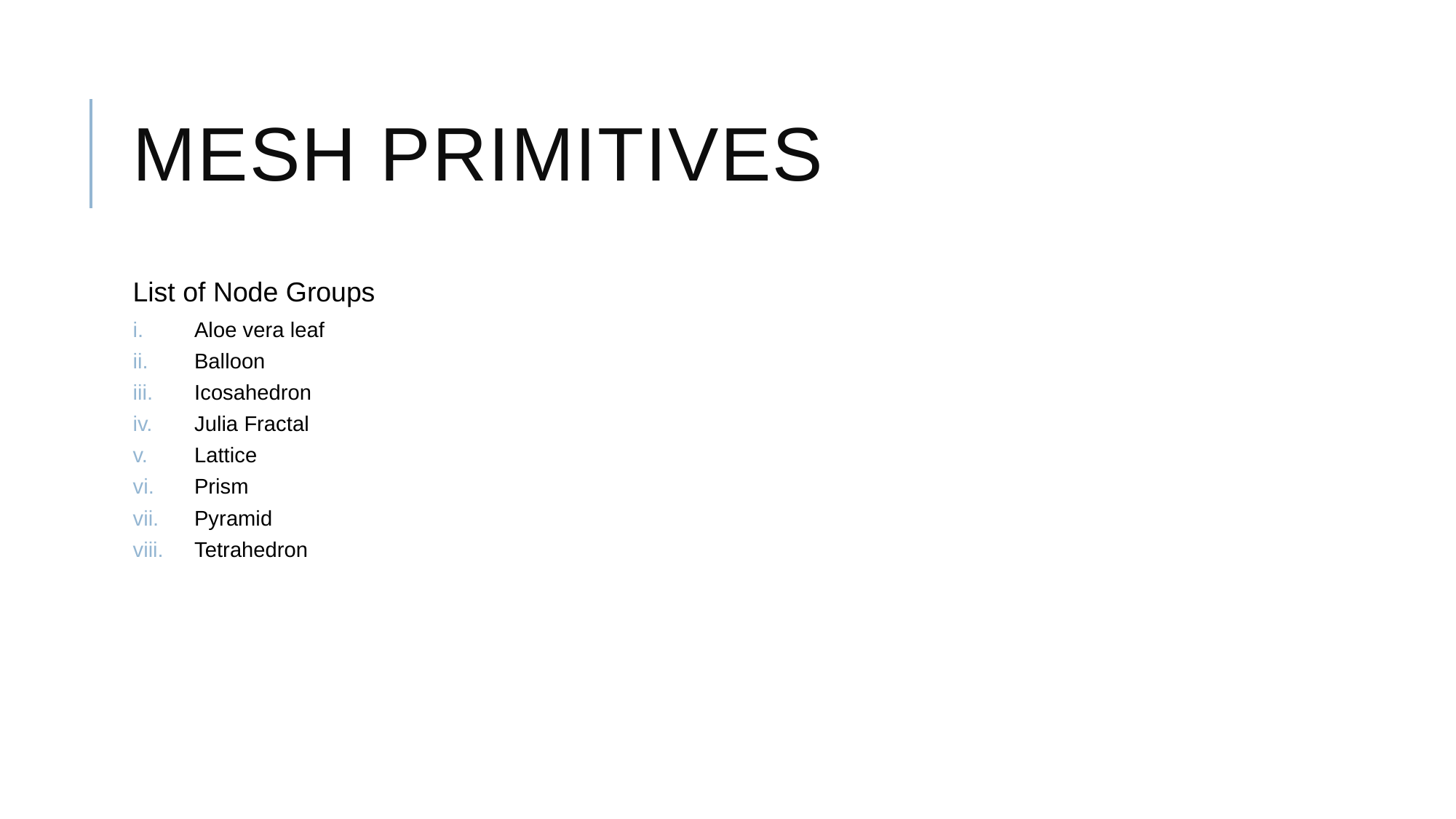

# Mesh Primitives
List of Node Groups
Aloe vera leaf
Balloon
Icosahedron
Julia Fractal
Lattice
Prism
Pyramid
Tetrahedron